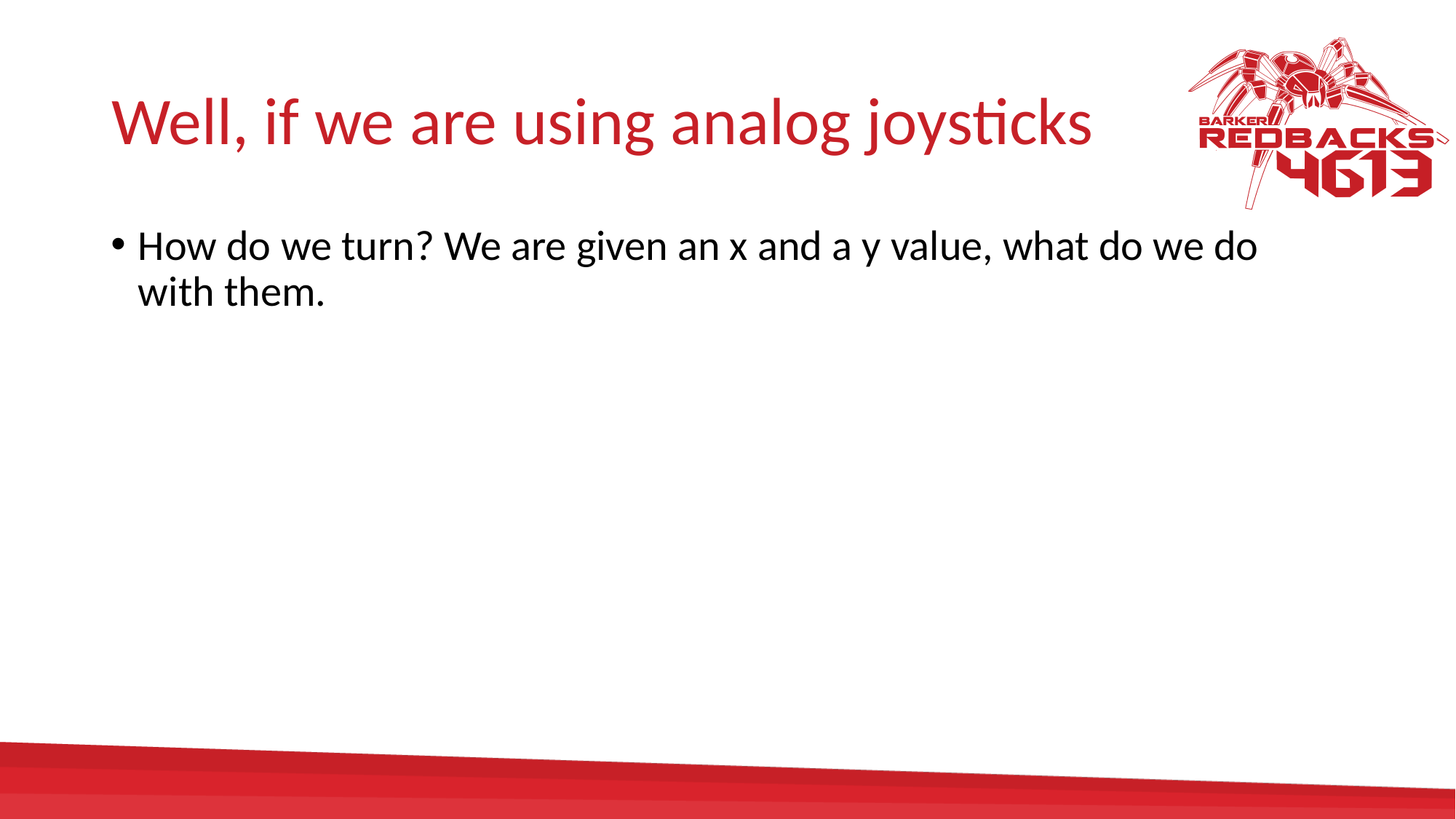

# Well, if we are using analog joysticks
How do we turn? We are given an x and a y value, what do we do with them.